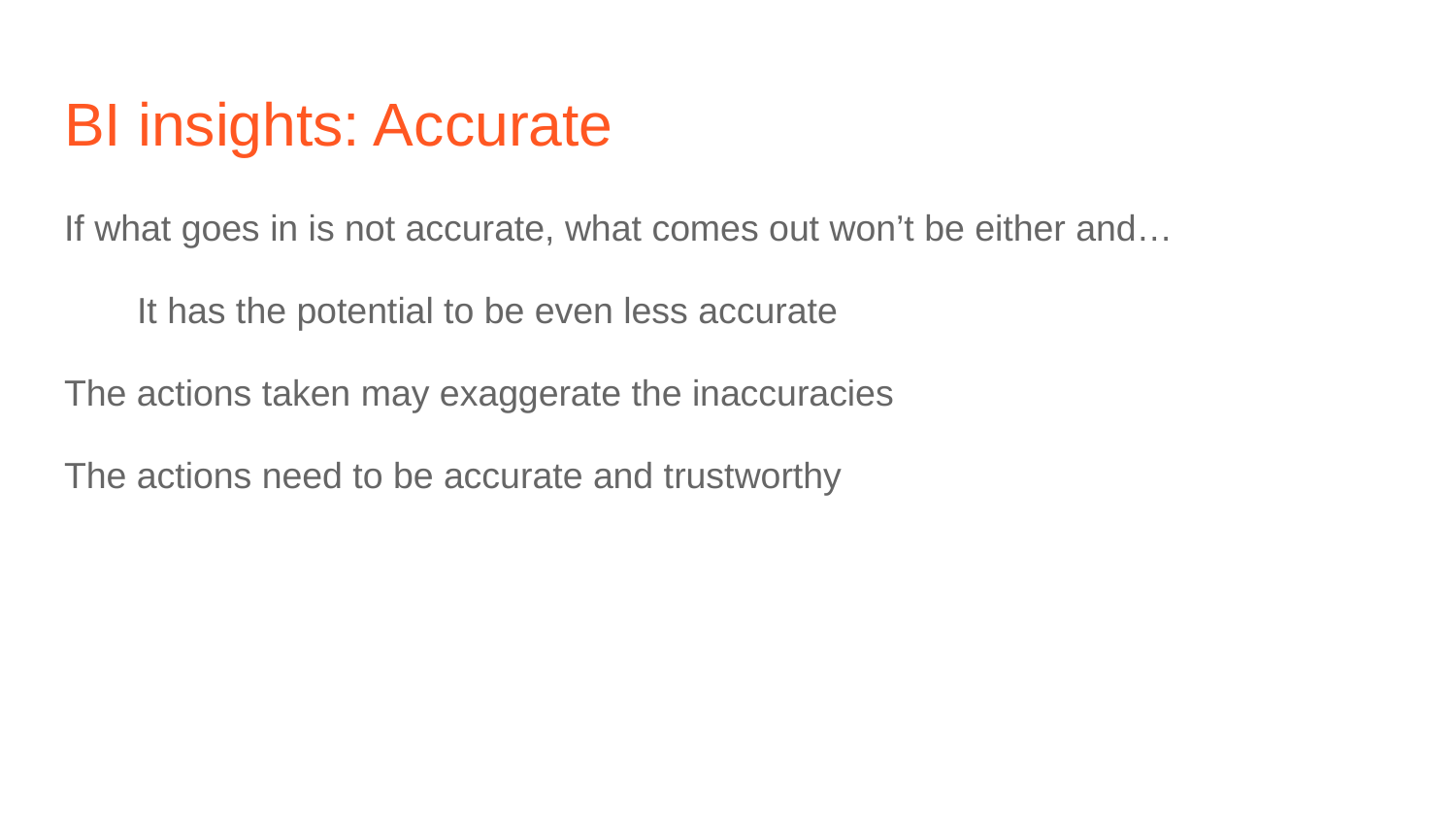

# BI insights: Accurate
If what goes in is not accurate, what comes out won’t be either and…
It has the potential to be even less accurate
The actions taken may exaggerate the inaccuracies
The actions need to be accurate and trustworthy